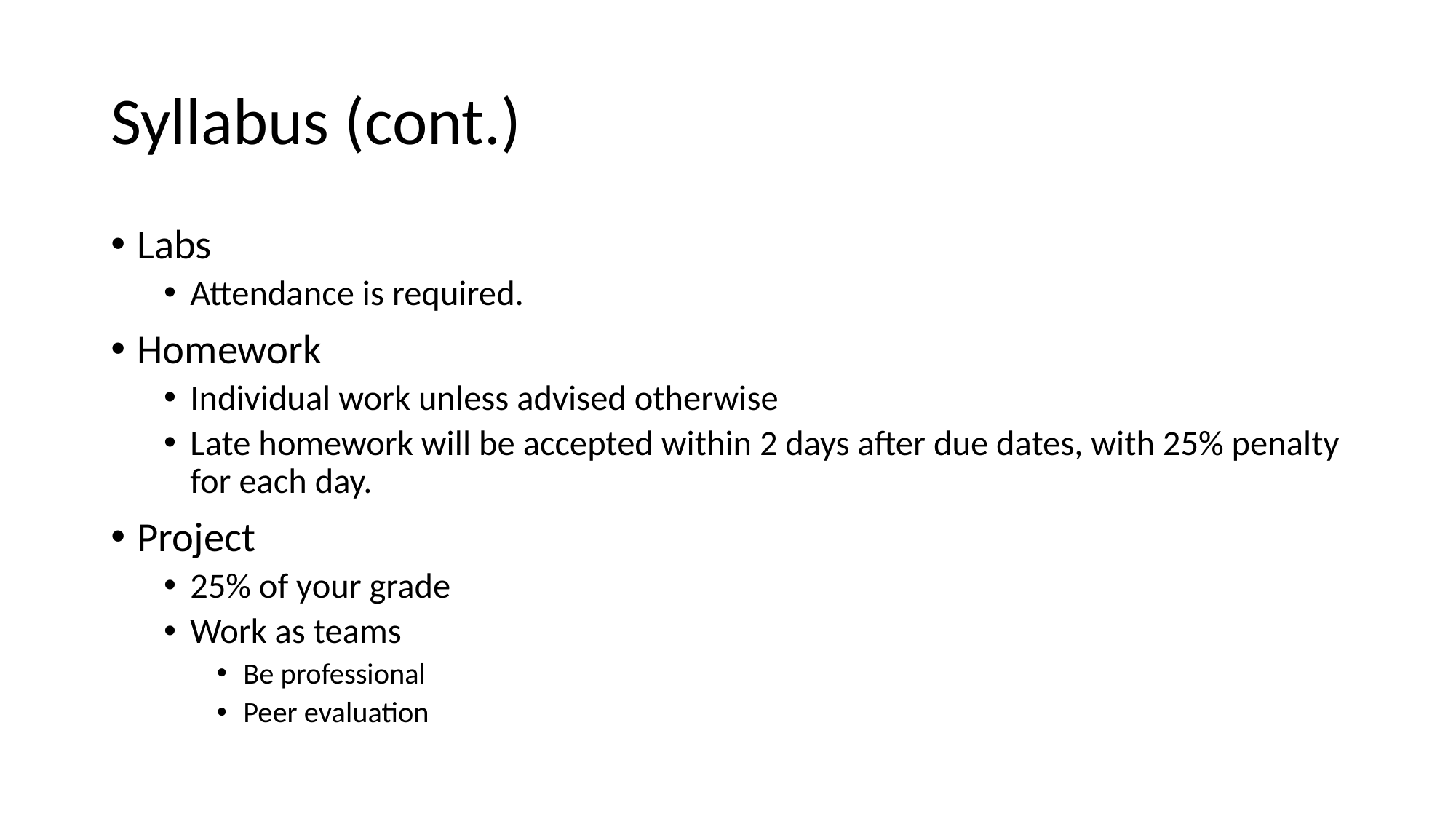

# Syllabus (cont.)
Labs
Attendance is required.
Homework
Individual work unless advised otherwise
Late homework will be accepted within 2 days after due dates, with 25% penalty for each day.
Project
25% of your grade
Work as teams
Be professional
Peer evaluation